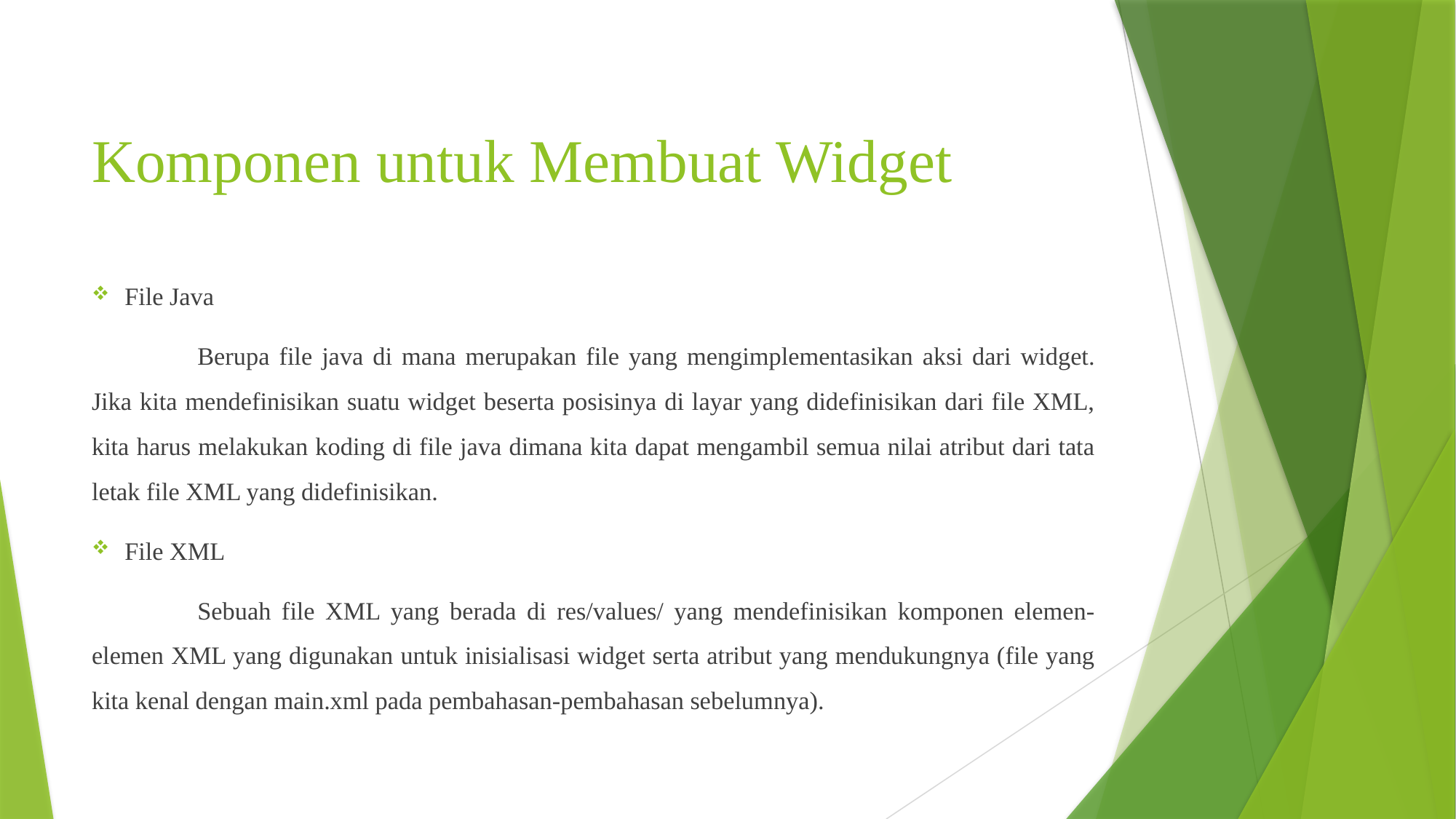

# Komponen untuk Membuat Widget
File Java
	Berupa file java di mana merupakan file yang mengimplementasikan aksi dari widget. Jika kita mendefinisikan suatu widget beserta posisinya di layar yang didefinisikan dari file XML, kita harus melakukan koding di file java dimana kita dapat mengambil semua nilai atribut dari tata letak file XML yang didefinisikan.
File XML
	Sebuah file XML yang berada di res/values/ yang mendefinisikan komponen elemen-elemen XML yang digunakan untuk inisialisasi widget serta atribut yang mendukungnya (file yang kita kenal dengan main.xml pada pembahasan-pembahasan sebelumnya).